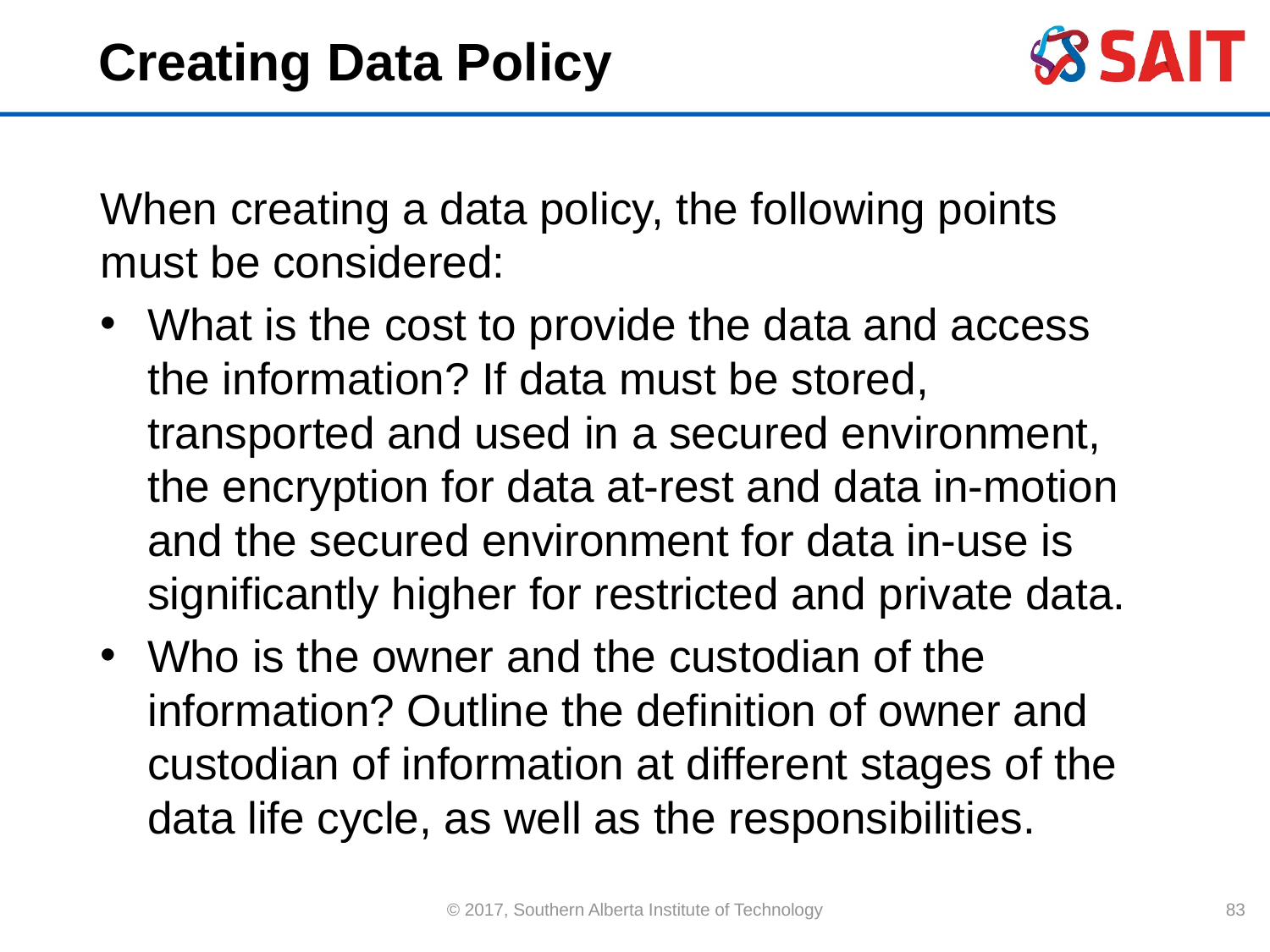

# Creating Data Policy
When creating a data policy, the following points must be considered:
What is the cost to provide the data and access the information? If data must be stored, transported and used in a secured environment, the encryption for data at-rest and data in-motion and the secured environment for data in-use is significantly higher for restricted and private data.
Who is the owner and the custodian of the information? Outline the definition of owner and custodian of information at different stages of the data life cycle, as well as the responsibilities.